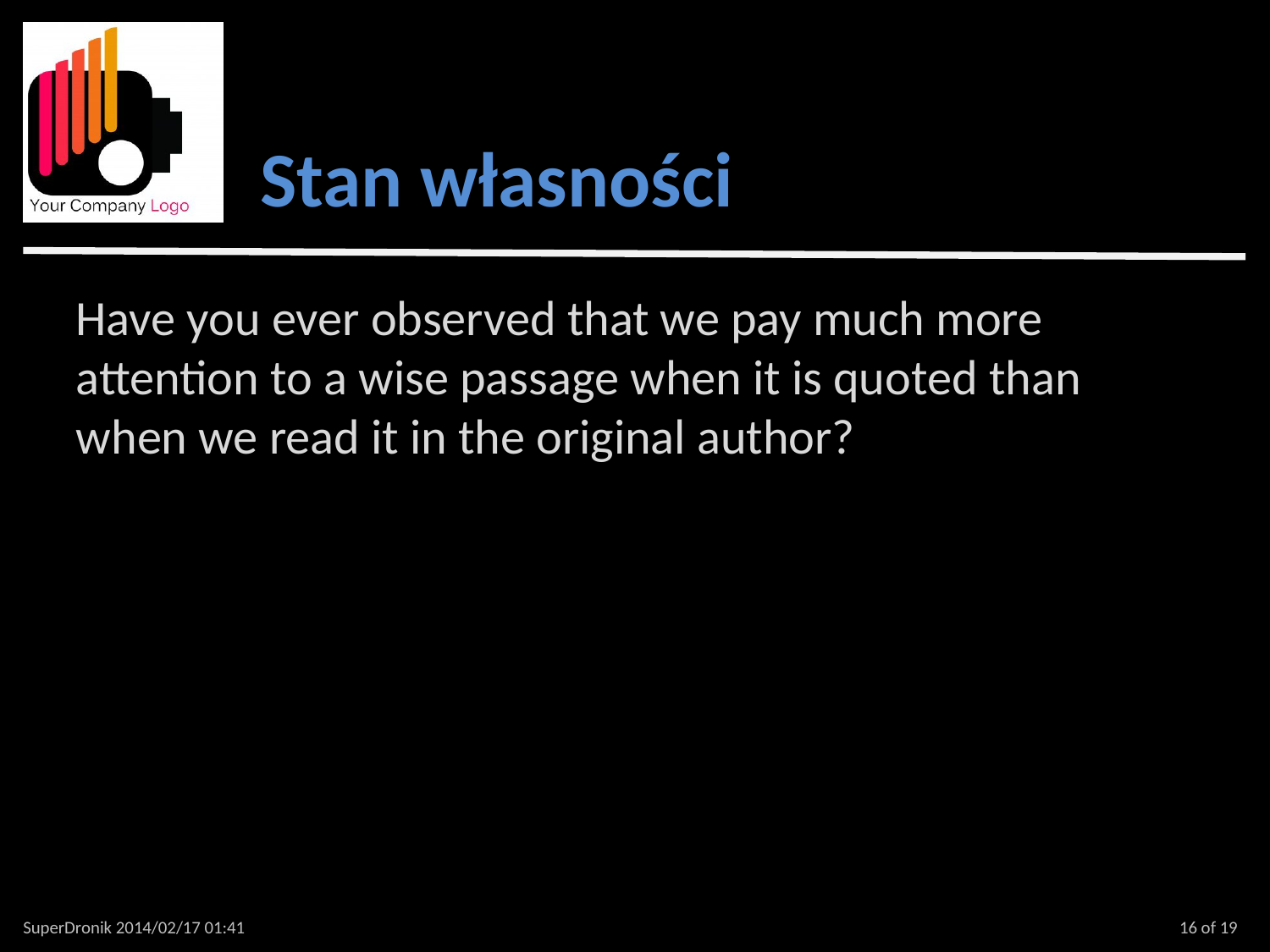

Stan własności
Have you ever observed that we pay much more attention to a wise passage when it is quoted than when we read it in the original author?
SuperDronik 2014/02/17 01:41
16 of 19